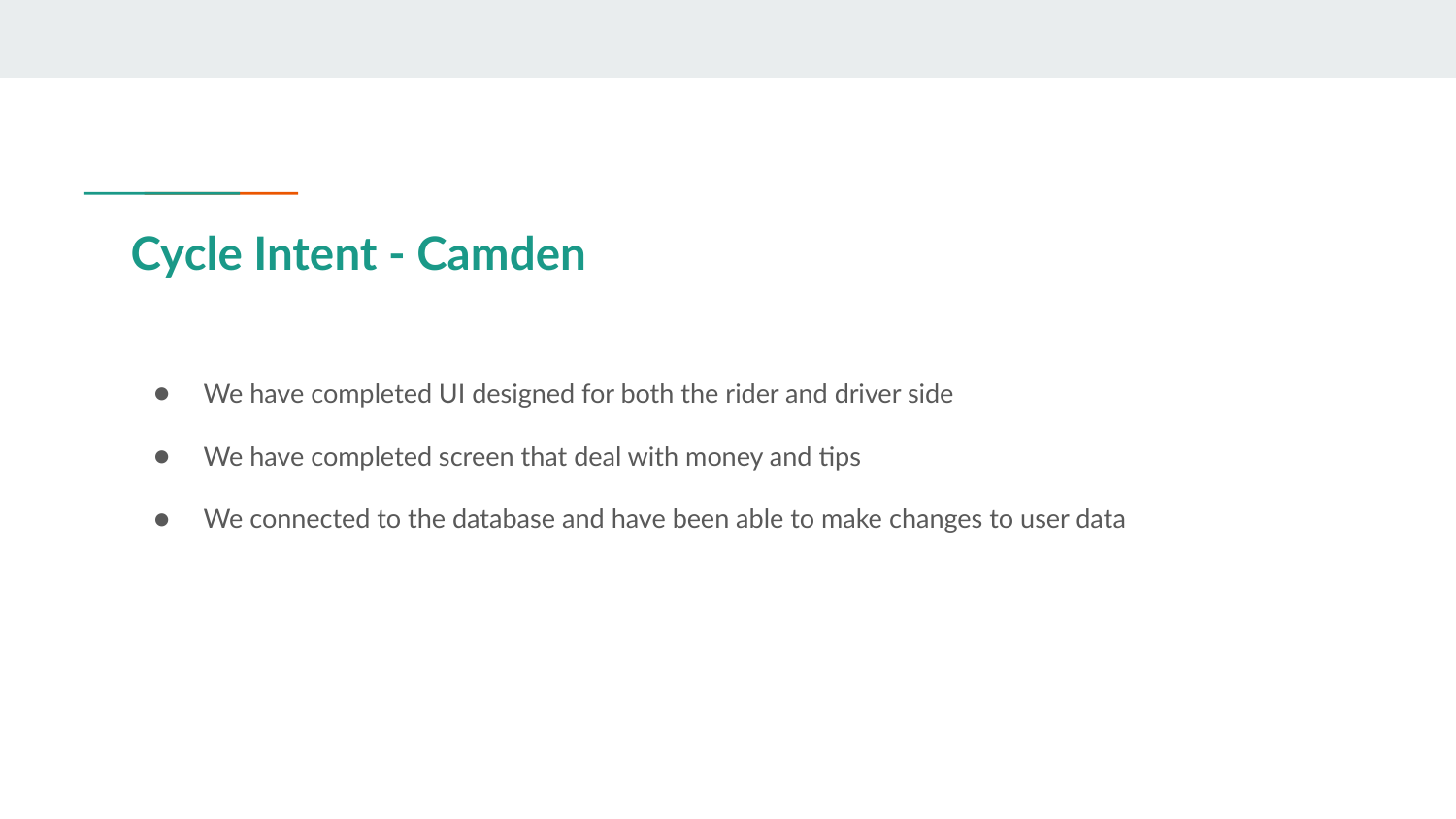

# Cycle Intent - Camden
We have completed UI designed for both the rider and driver side
We have completed screen that deal with money and tips
We connected to the database and have been able to make changes to user data